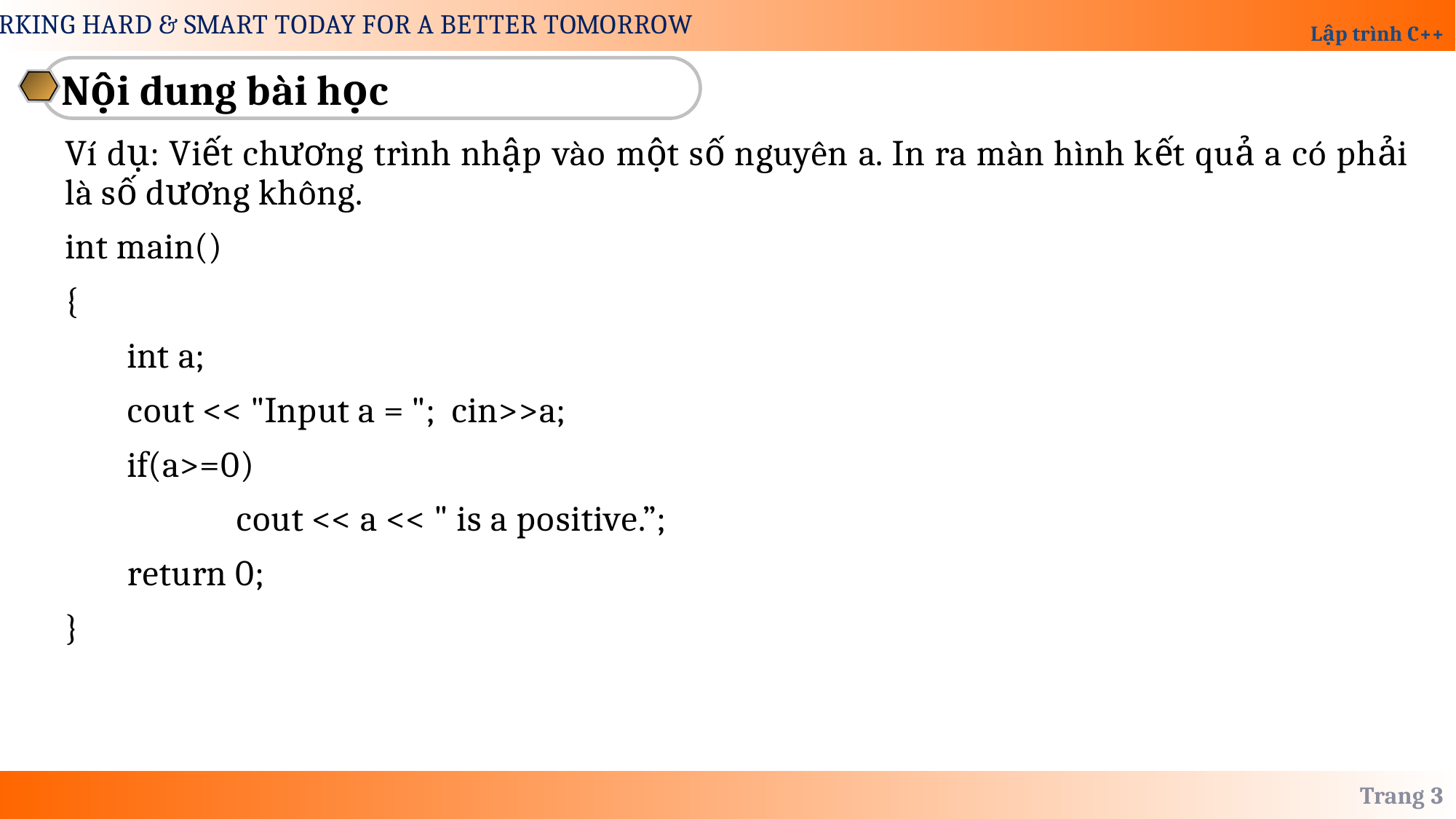

Nội dung bài học

Ví dụ: Viết chương trình nhập vào một số nguyên a. In ra màn hình kết quả a có phải là số dương không.
int main()
{
	int a;
	cout << "Input a = ";  cin>>a;
	if(a>=0)
		cout << a << " is a positive.”;
	return 0;
}
Trang 3